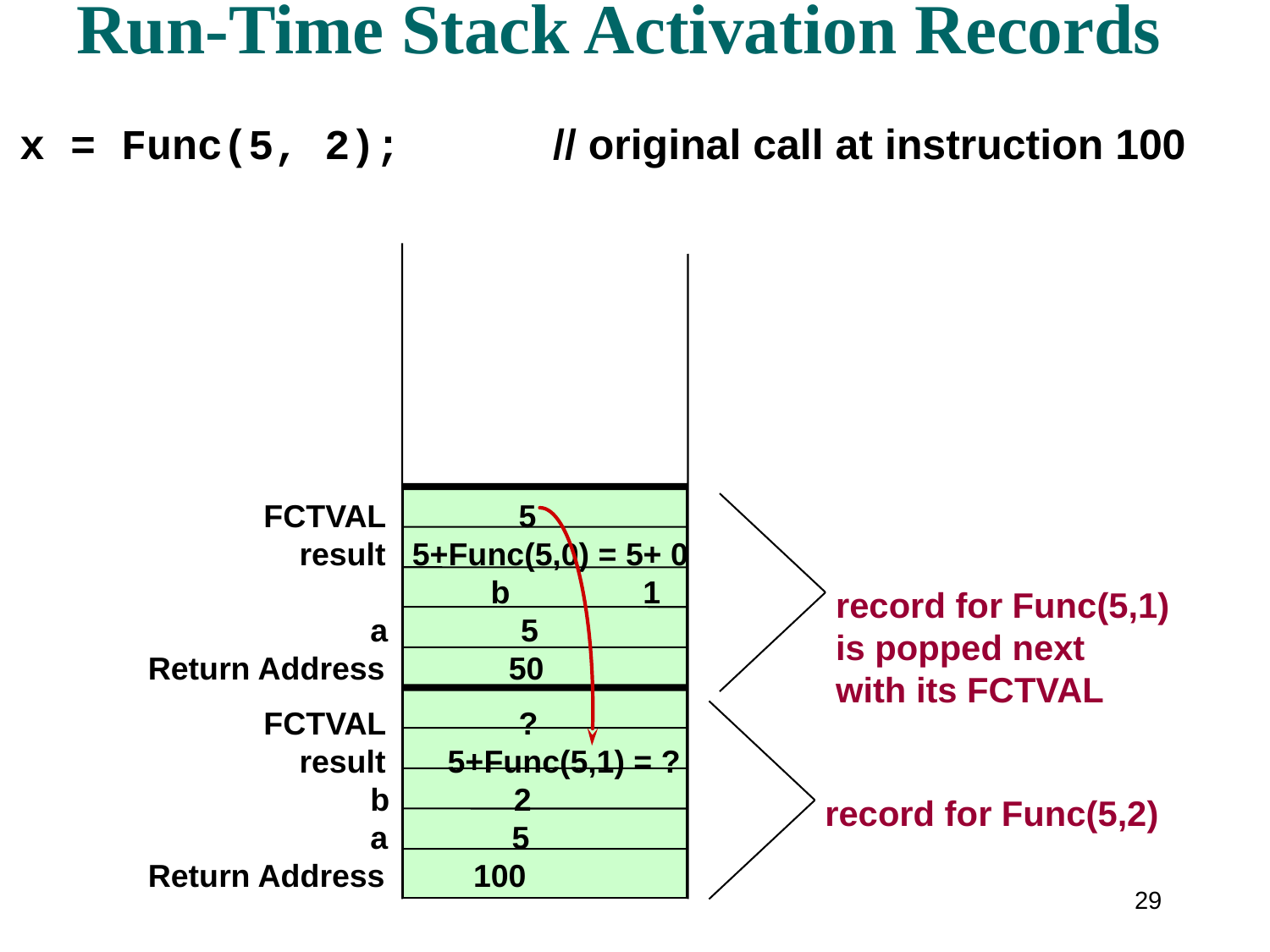

# Run-Time Stack Activation Records x = Func(5, 2);      // original call at instruction 100

             FCTVAL               5
                 result   5+Func(5,0) = 5+ 0                         	          b               1
                         a               5
Return Address              50

             FCTVAL               ?
                 result       5+Func(5,1) = ?
                         b              2
                         a              5
Return Address          100

record for Func(5,1)
is popped next
with its FCTVAL

record for Func(5,2)

29